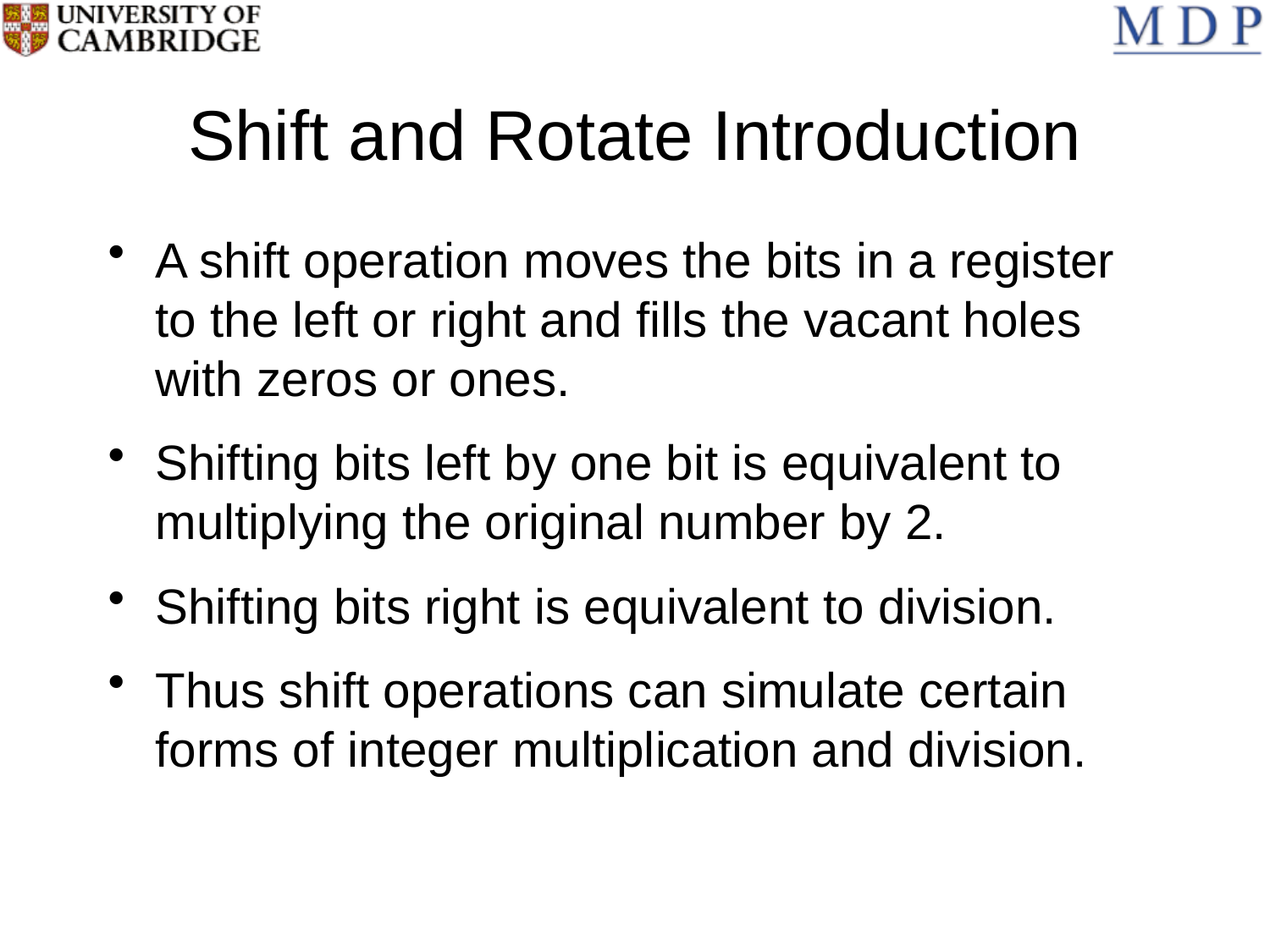

# Shift and Rotate Introduction
A shift operation moves the bits in a register to the left or right and fills the vacant holes with zeros or ones.
Shifting bits left by one bit is equivalent to multiplying the original number by 2.
Shifting bits right is equivalent to division.
Thus shift operations can simulate certain forms of integer multiplication and division.